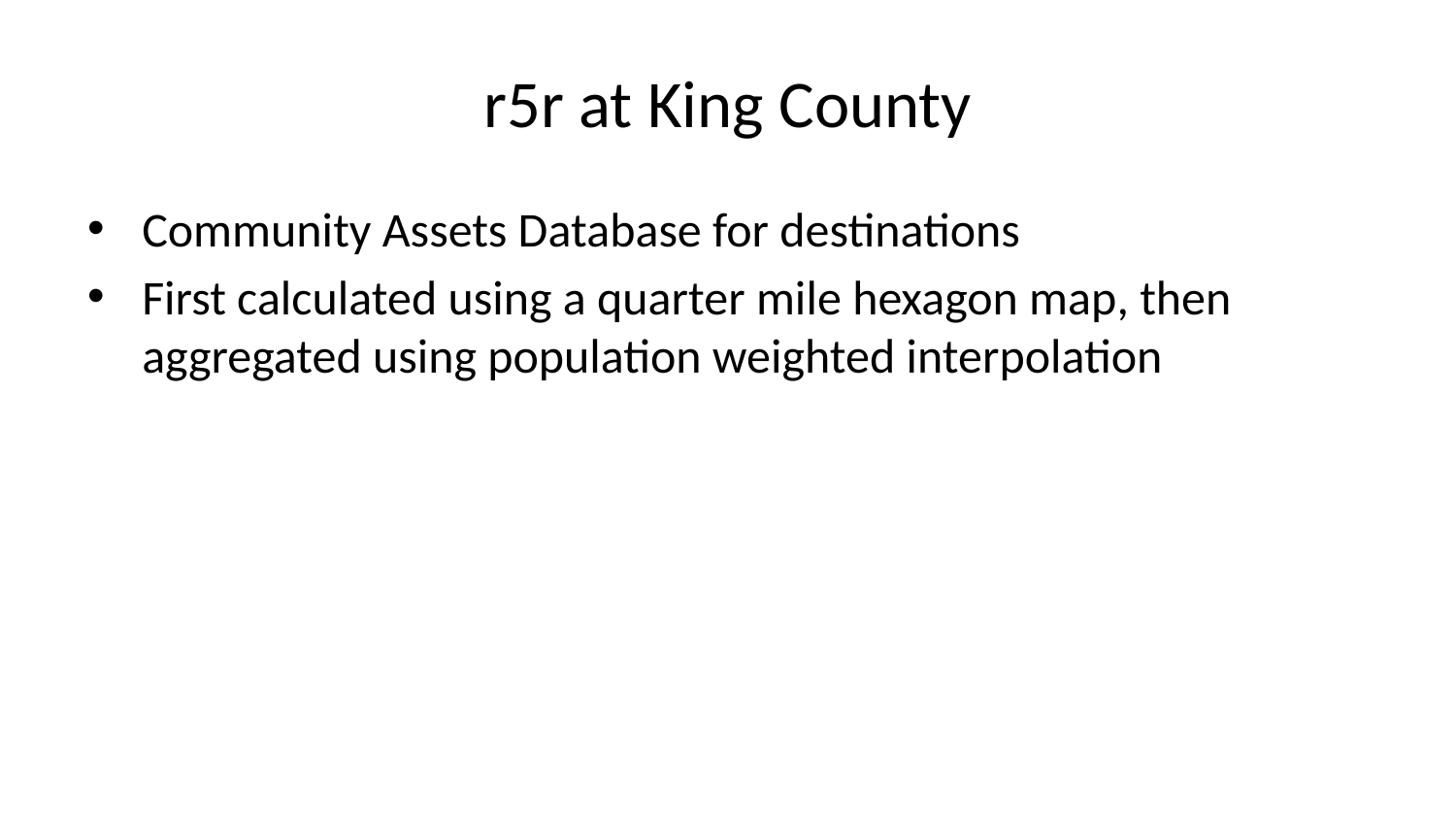

# r5r at King County
Community Assets Database for destinations
First calculated using a quarter mile hexagon map, then aggregated using population weighted interpolation